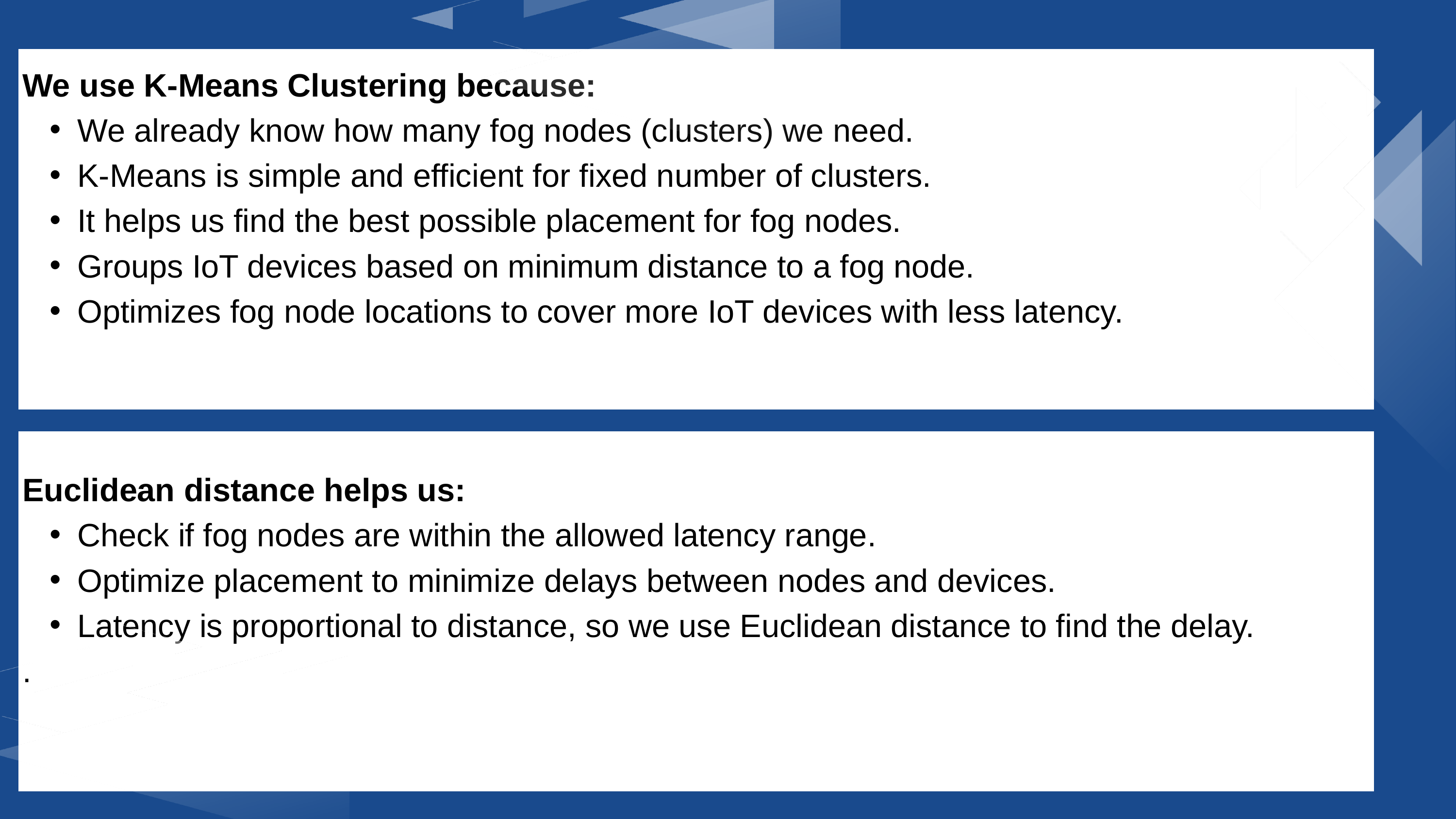

We use K-Means Clustering because:
We already know how many fog nodes (clusters) we need.
K-Means is simple and efficient for fixed number of clusters.
It helps us find the best possible placement for fog nodes.
Groups IoT devices based on minimum distance to a fog node.
Optimizes fog node locations to cover more IoT devices with less latency.

Euclidean distance helps us:
Check if fog nodes are within the allowed latency range.
Optimize placement to minimize delays between nodes and devices.
Latency is proportional to distance, so we use Euclidean distance to find the delay.
.